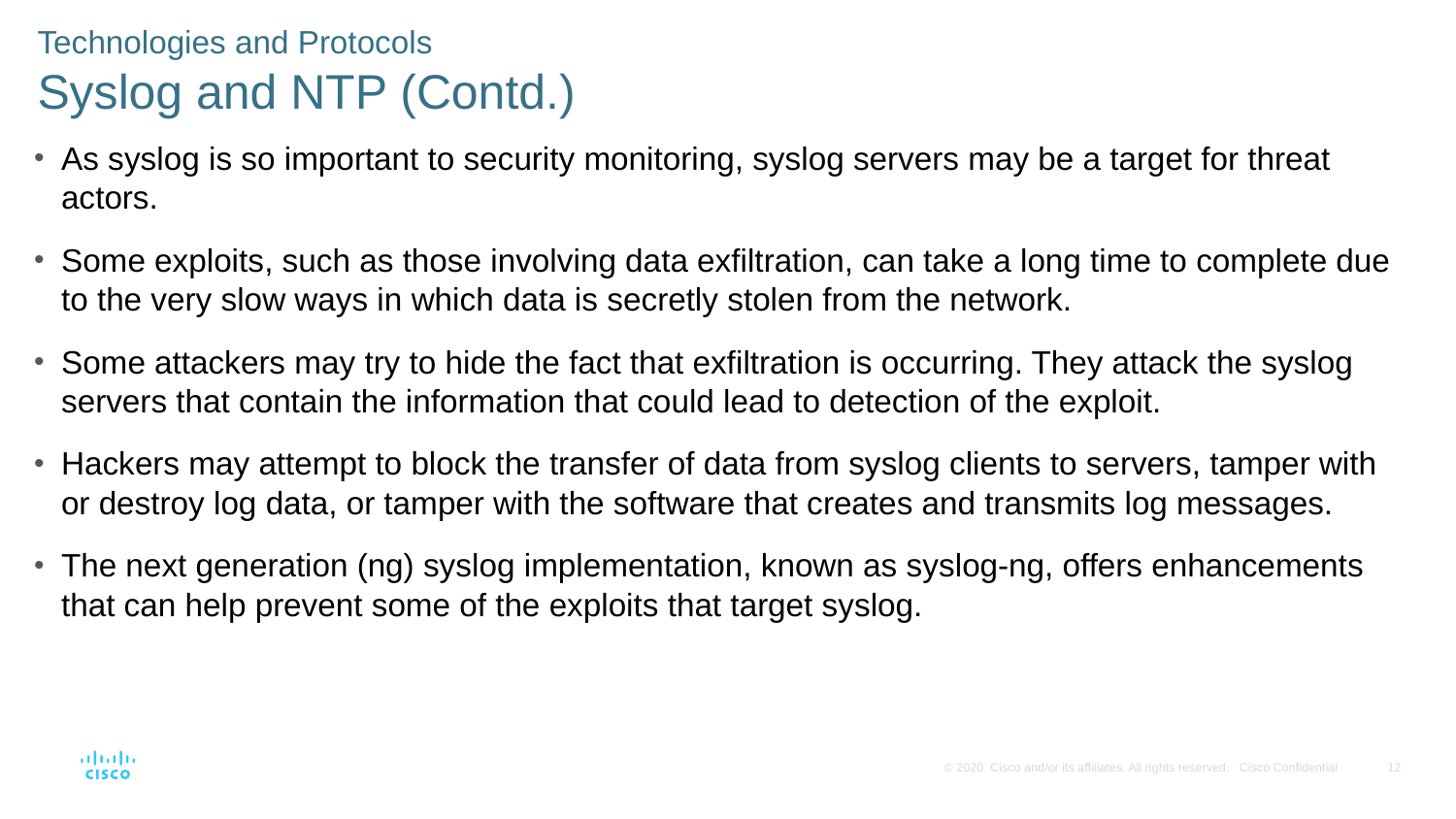

Technologies and Protocols
Syslog and NTP (Contd.)
As syslog is so important to security monitoring, syslog servers may be a target for threat actors.
Some exploits, such as those involving data exfiltration, can take a long time to complete due to the very slow ways in which data is secretly stolen from the network.
Some attackers may try to hide the fact that exfiltration is occurring. They attack the syslog servers that contain the information that could lead to detection of the exploit.
Hackers may attempt to block the transfer of data from syslog clients to servers, tamper with or destroy log data, or tamper with the software that creates and transmits log messages.
The next generation (ng) syslog implementation, known as syslog-ng, offers enhancements that can help prevent some of the exploits that target syslog.